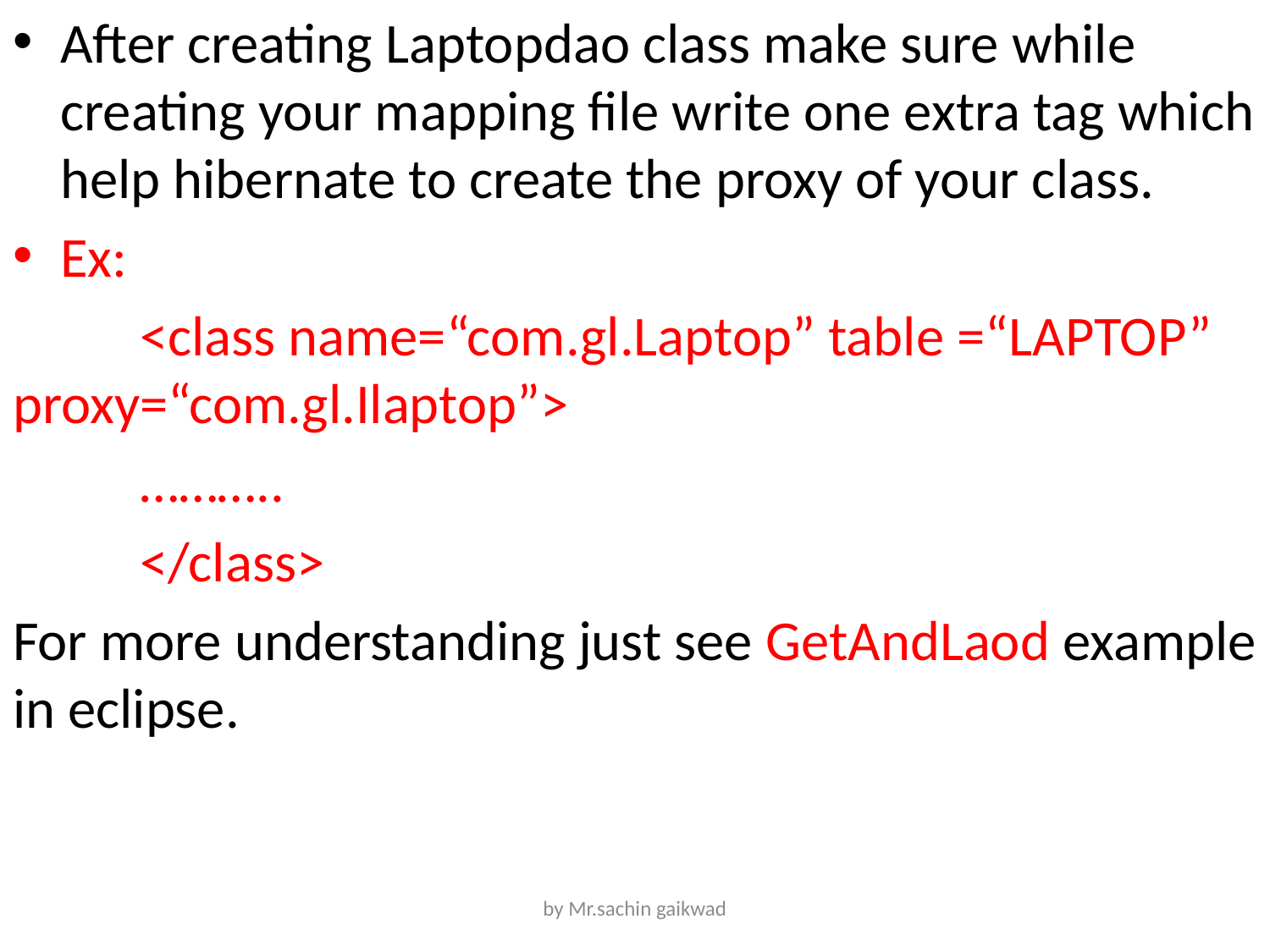

After creating Laptopdao class make sure while creating your mapping file write one extra tag which help hibernate to create the proxy of your class.
Ex:
	<class name=“com.gl.Laptop” table =“LAPTOP” proxy=“com.gl.Ilaptop”>
	………..
	</class>
For more understanding just see GetAndLaod example in eclipse.

by Mr.sachin gaikwad